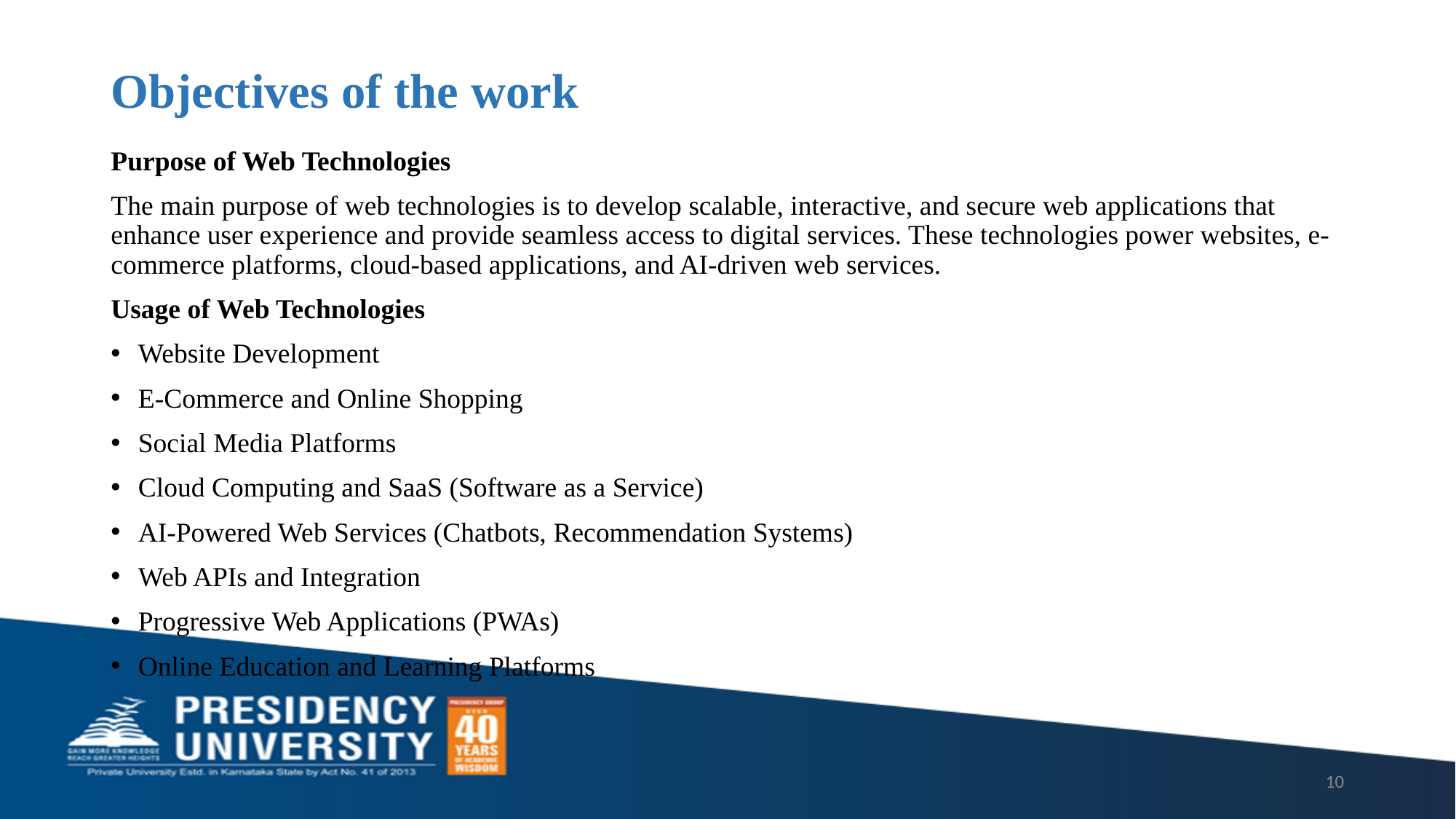

# Objectives of the work
Purpose of Web Technologies
The main purpose of web technologies is to develop scalable, interactive, and secure web applications that enhance user experience and provide seamless access to digital services. These technologies power websites, e-commerce platforms, cloud-based applications, and AI-driven web services.
Usage of Web Technologies
Website Development
E-Commerce and Online Shopping
Social Media Platforms
Cloud Computing and SaaS (Software as a Service)
AI-Powered Web Services (Chatbots, Recommendation Systems)
Web APIs and Integration
Progressive Web Applications (PWAs)
Online Education and Learning Platforms

10